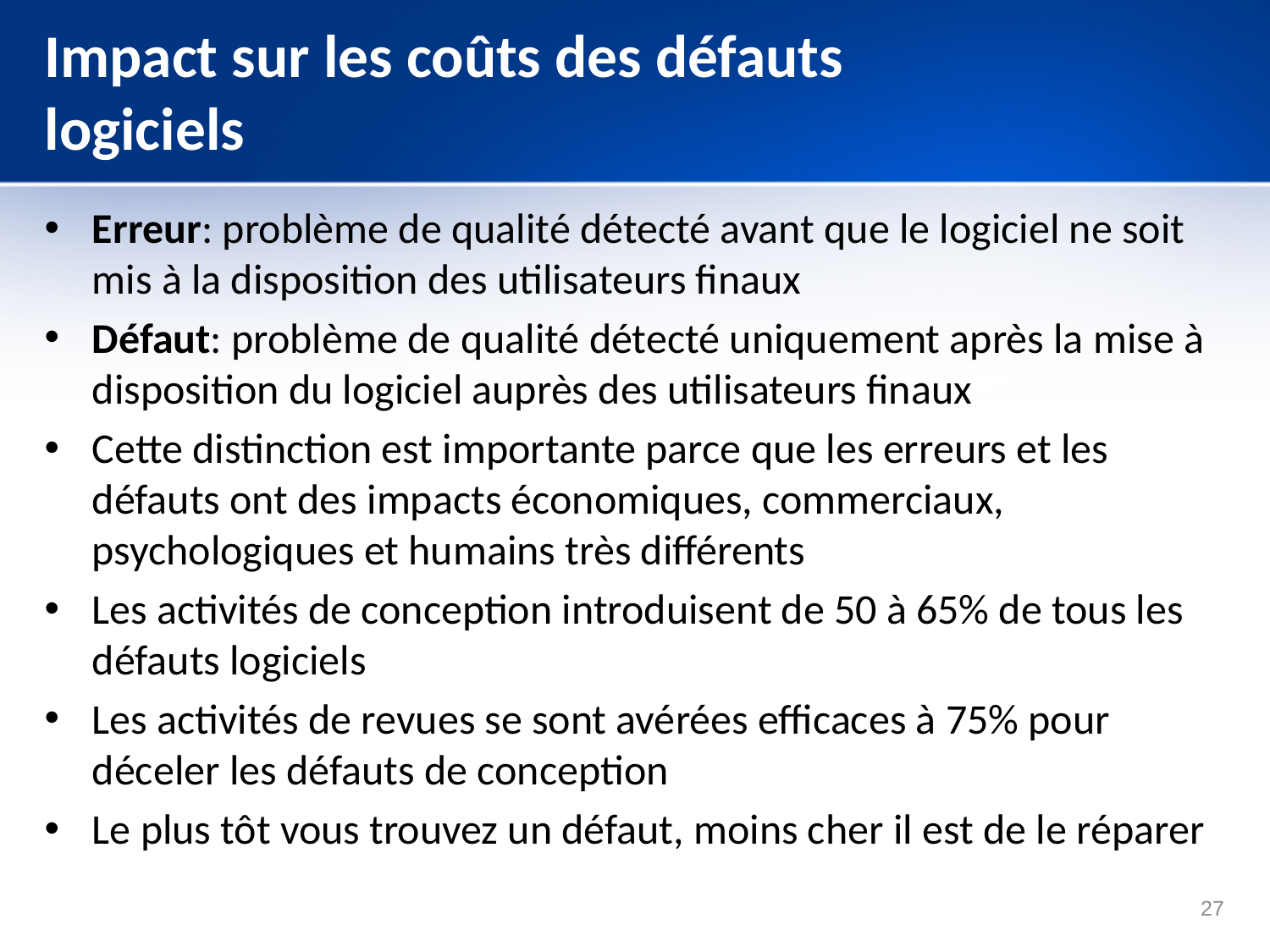

# Impact sur les coûts des défauts logiciels

Erreur: problème de qualité détecté avant que le logiciel ne soit mis à la disposition des utilisateurs finaux
Défaut: problème de qualité détecté uniquement après la mise à disposition du logiciel auprès des utilisateurs finaux
Cette distinction est importante parce que les erreurs et les défauts ont des impacts économiques, commerciaux, psychologiques et humains très différents
Les activités de conception introduisent de 50 à 65% de tous les défauts logiciels
Les activités de revues se sont avérées efficaces à 75% pour déceler les défauts de conception
Le plus tôt vous trouvez un défaut, moins cher il est de le réparer
27